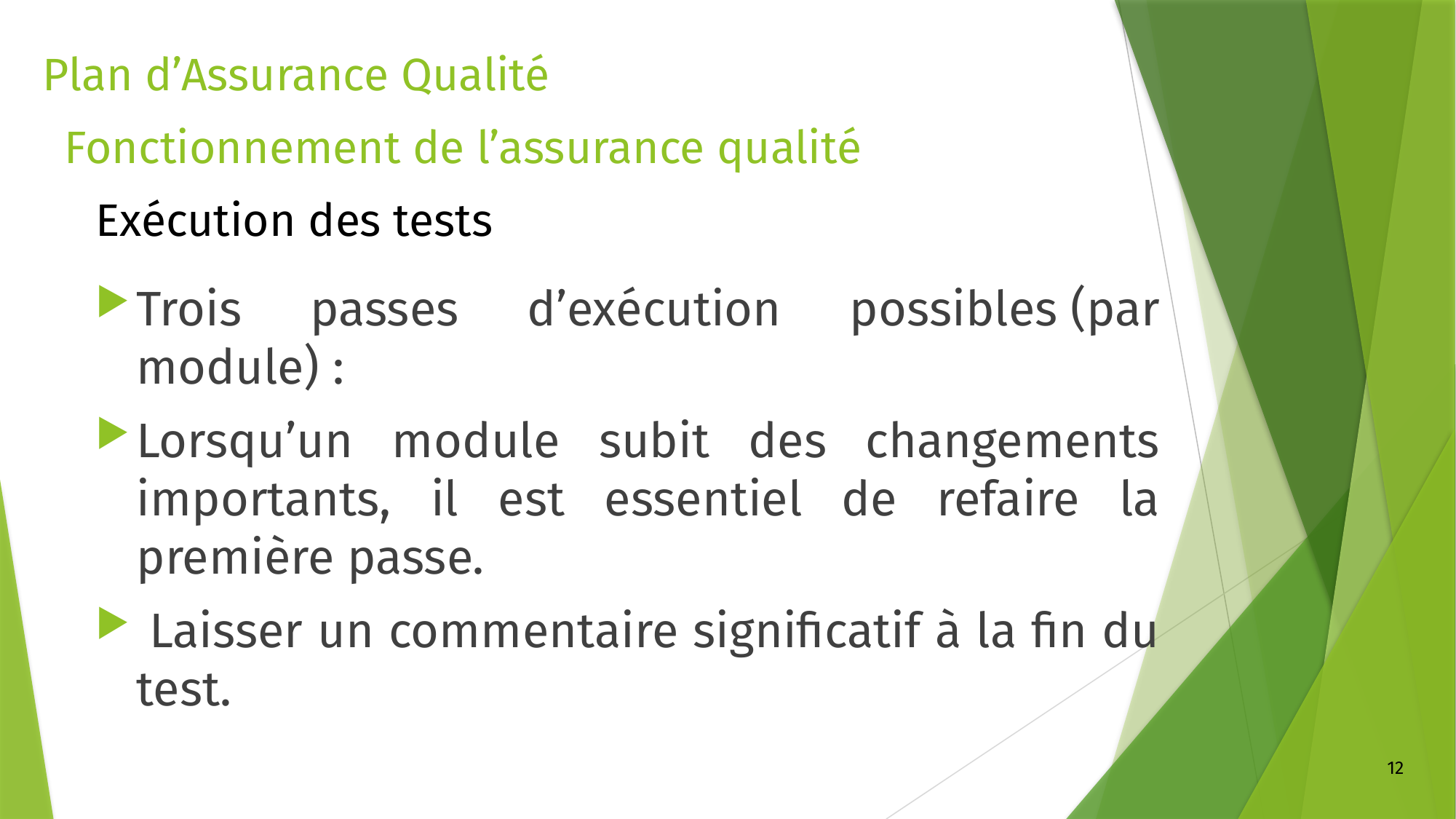

# Plan d’Assurance Qualité
Fonctionnement de l’assurance qualité
Exécution des tests
Trois passes d’exécution possibles (par module) :
Lorsqu’un module subit des changements importants, il est essentiel de refaire la première passe.
 Laisser un commentaire significatif à la fin du test.
12